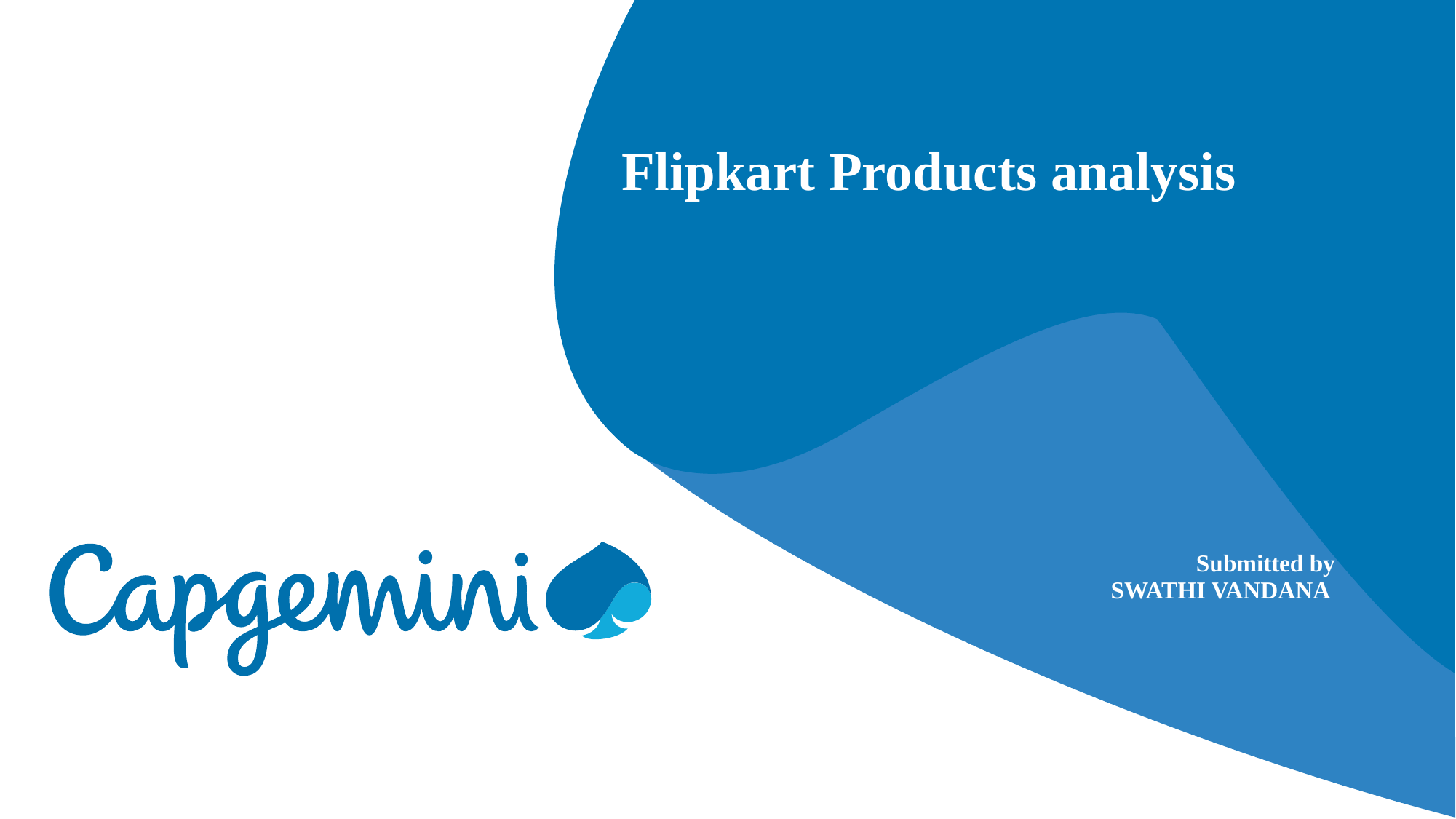

Flipkart Products analysis
 Submitted by
 SWATHI VANDANA